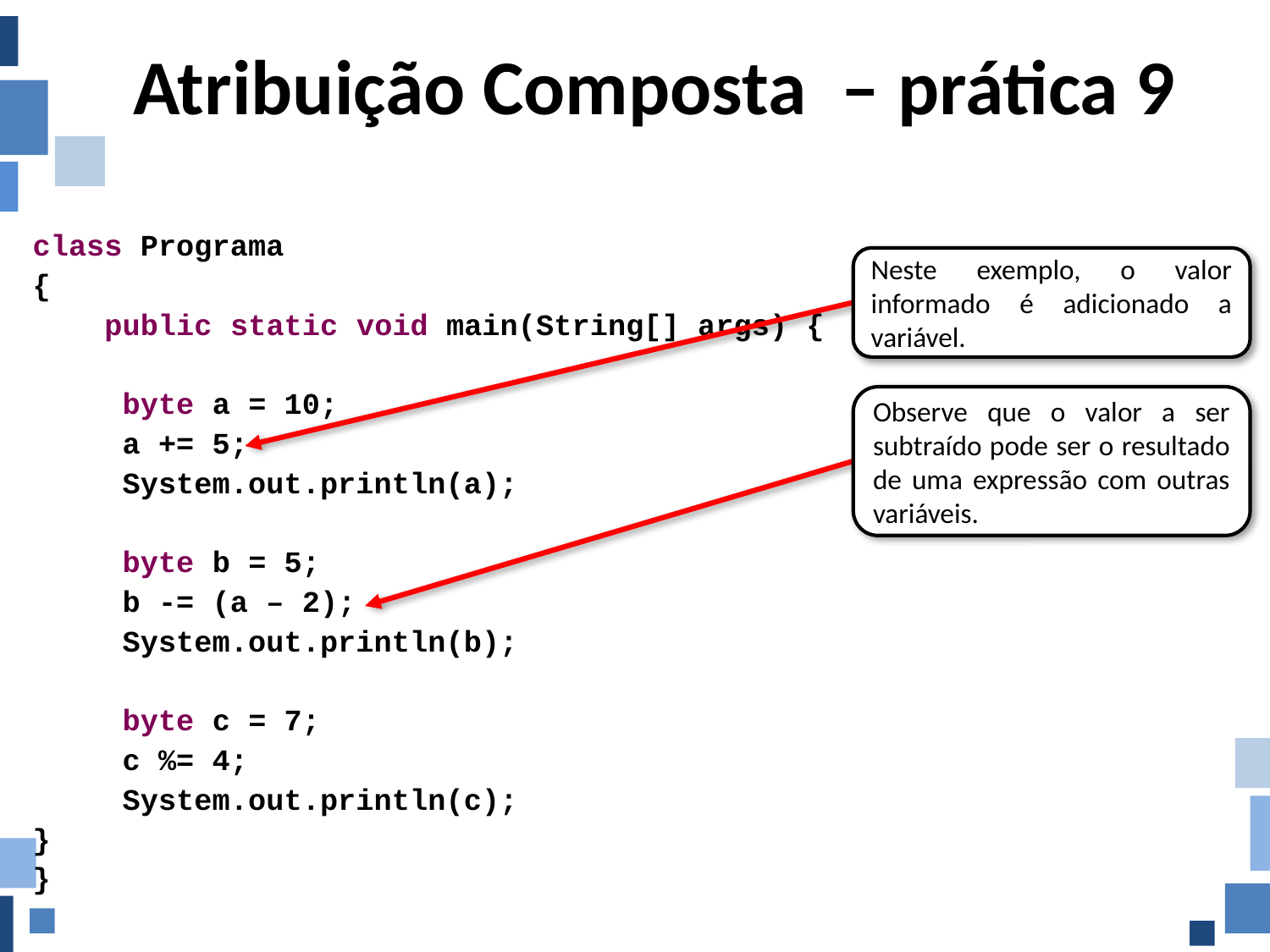

# Atribuição Composta  – prática 9
class Programa
{
    public static void main(String[] args) {

     byte a = 10;
     a += 5;
     System.out.println(a);

     byte b = 5;
     b -= (a – 2);
     System.out.println(b);

     byte c = 7;
     c %= 4;
     System.out.println(c);
}
}
Neste exemplo, o valor informado é adicionado a variável.
Observe que o valor a ser subtraído pode ser o resultado de uma expressão com outras variáveis.